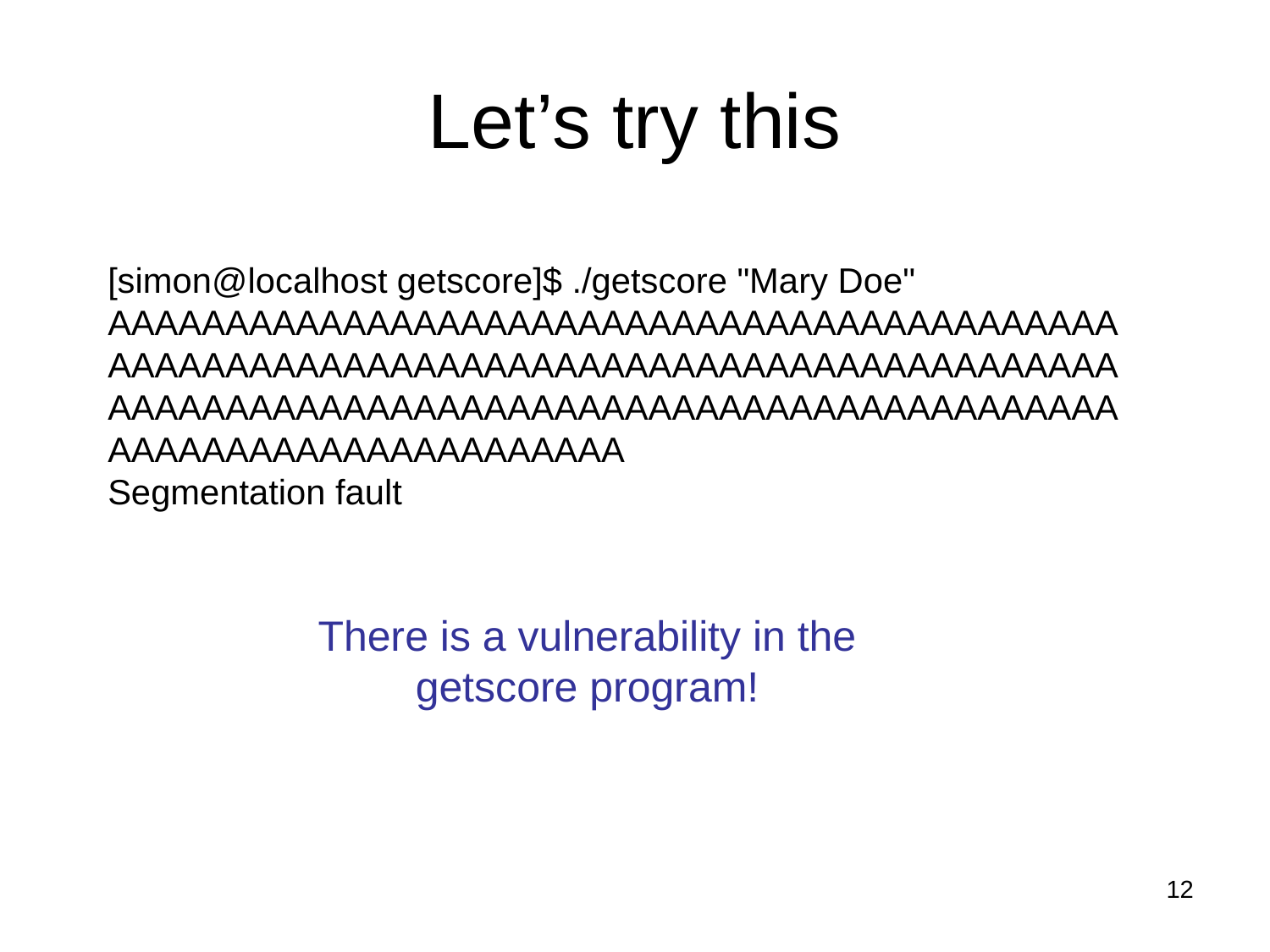

# Let’s try this
[simon@localhost getscore]$ ./getscore "Mary Doe" AAAAAAAAAAAAAAAAAAAAAAAAAAAAAAAAAAAAAAAAAAAAAAAAAAAAAAAAAAAAAAAAAAAAAAAAAAAAAAAAAAAAAAAAAAAAAAAAAAAAAAAAAAAAAAAAAAAAAAAAAAAAAAAAAAAAAAAAAAAAAAAAAAAAAAA
Segmentation fault
There is a vulnerability in the getscore program!
12